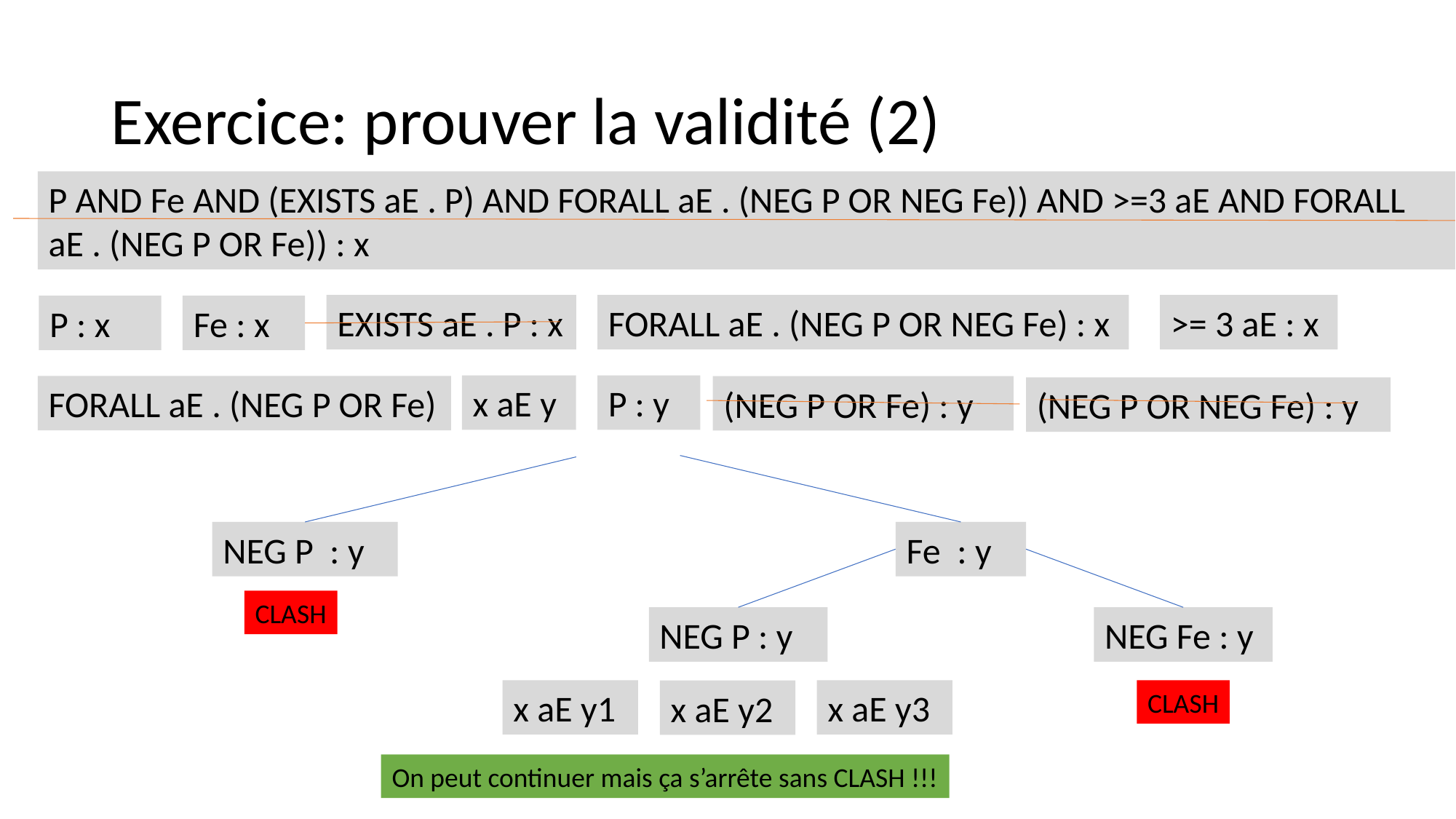

# Exercice: prouver la validité (2)
P AND Fe AND (EXISTS aE . P) AND FORALL aE . (NEG P OR NEG Fe)) AND >=3 aE AND FORALL aE . (NEG P OR Fe)) : x
EXISTS aE . P : x
FORALL aE . (NEG P OR NEG Fe) : x
>= 3 aE : x
P : x
Fe : x
x aE y
P : y
FORALL aE . (NEG P OR Fe)
(NEG P OR Fe) : y
(NEG P OR NEG Fe) : y
NEG P  : y
Fe  : y
CLASH
NEG P : y
NEG Fe : y
x aE y1
x aE y3
CLASH
x aE y2
On peut continuer mais ça s’arrête sans CLASH !!!